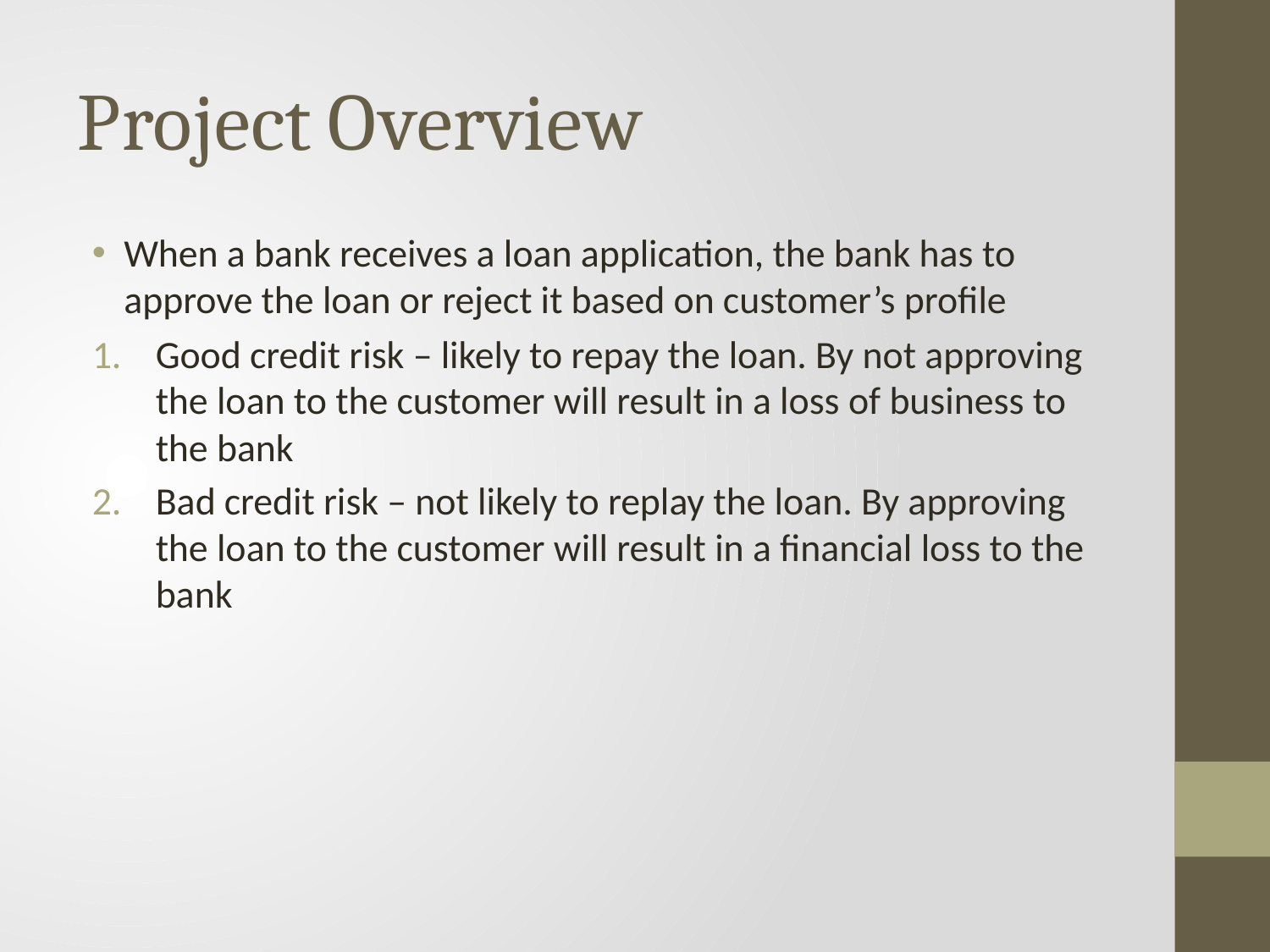

# Project Overview
When a bank receives a loan application, the bank has to approve the loan or reject it based on customer’s profile
Good credit risk – likely to repay the loan. By not approving the loan to the customer will result in a loss of business to the bank
Bad credit risk – not likely to replay the loan. By approving the loan to the customer will result in a financial loss to the bank